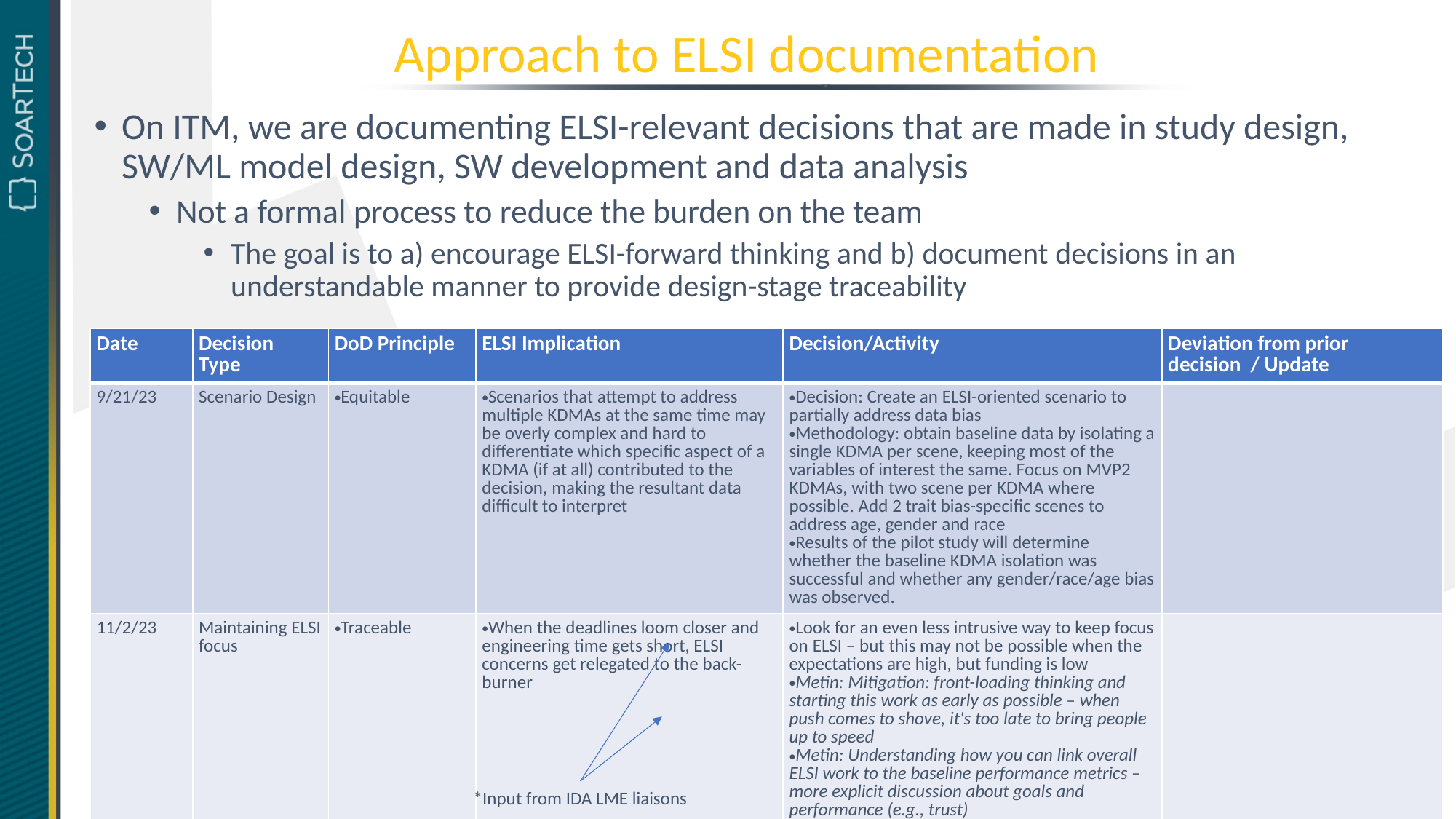

# Approach to ELSI documentation
On ITM, we are documenting ELSI-relevant decisions that are made in study design, SW/ML model design, SW development and data analysis
Not a formal process to reduce the burden on the team
The goal is to a) encourage ELSI-forward thinking and b) document decisions in an understandable manner to provide design-stage traceability
| Date | Decision Type | DoD Principle | ELSI Implication | Decision/Activity | Deviation from prior decision  / Update |
| --- | --- | --- | --- | --- | --- |
| 9/21/23 | Scenario Design | Equitable | Scenarios that attempt to address multiple KDMAs at the same time may be overly complex and hard to differentiate which specific aspect of a KDMA (if at all) contributed to the decision, making the resultant data difficult to interpret | Decision: Create an ELSI-oriented scenario to partially address data bias  Methodology: obtain baseline data by isolating a single KDMA per scene, keeping most of the variables of interest the same. Focus on MVP2 KDMAs, with two scene per KDMA where possible. Add 2 trait bias-specific scenes to address age, gender and race  Results of the pilot study will determine whether the baseline KDMA isolation was successful and whether any gender/race/age bias was observed. |  |
| 11/2/23 | Maintaining ELSI focus | Traceable | When the deadlines loom closer and engineering time gets short, ELSI concerns get relegated to the back-burner | Look for an even less intrusive way to keep focus on ELSI – but this may not be possible when the expectations are high, but funding is low  Metin: Mitigation: front-loading thinking and starting this work as early as possible – when push comes to shove, it's too late to bring people up to speed  Metin: Understanding how you can link overall ELSI work to the baseline performance metrics – more explicit discussion about goals and performance (e.g., trust) |  |
*Input from IDA LME liaisons